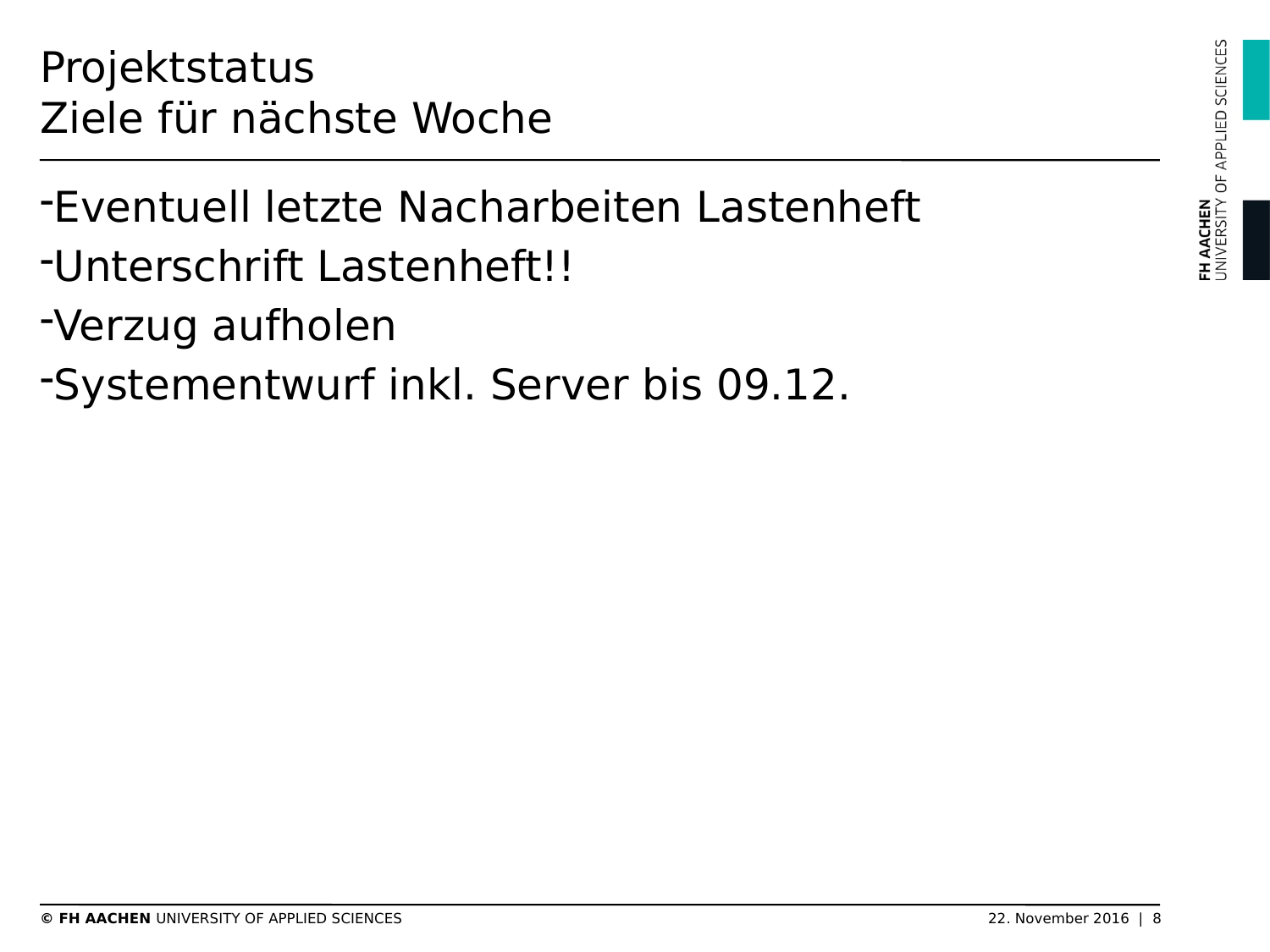

# Projektstatus Ziele für nächste Woche
Eventuell letzte Nacharbeiten Lastenheft
Unterschrift Lastenheft!!
Verzug aufholen
Systementwurf inkl. Server bis 09.12.